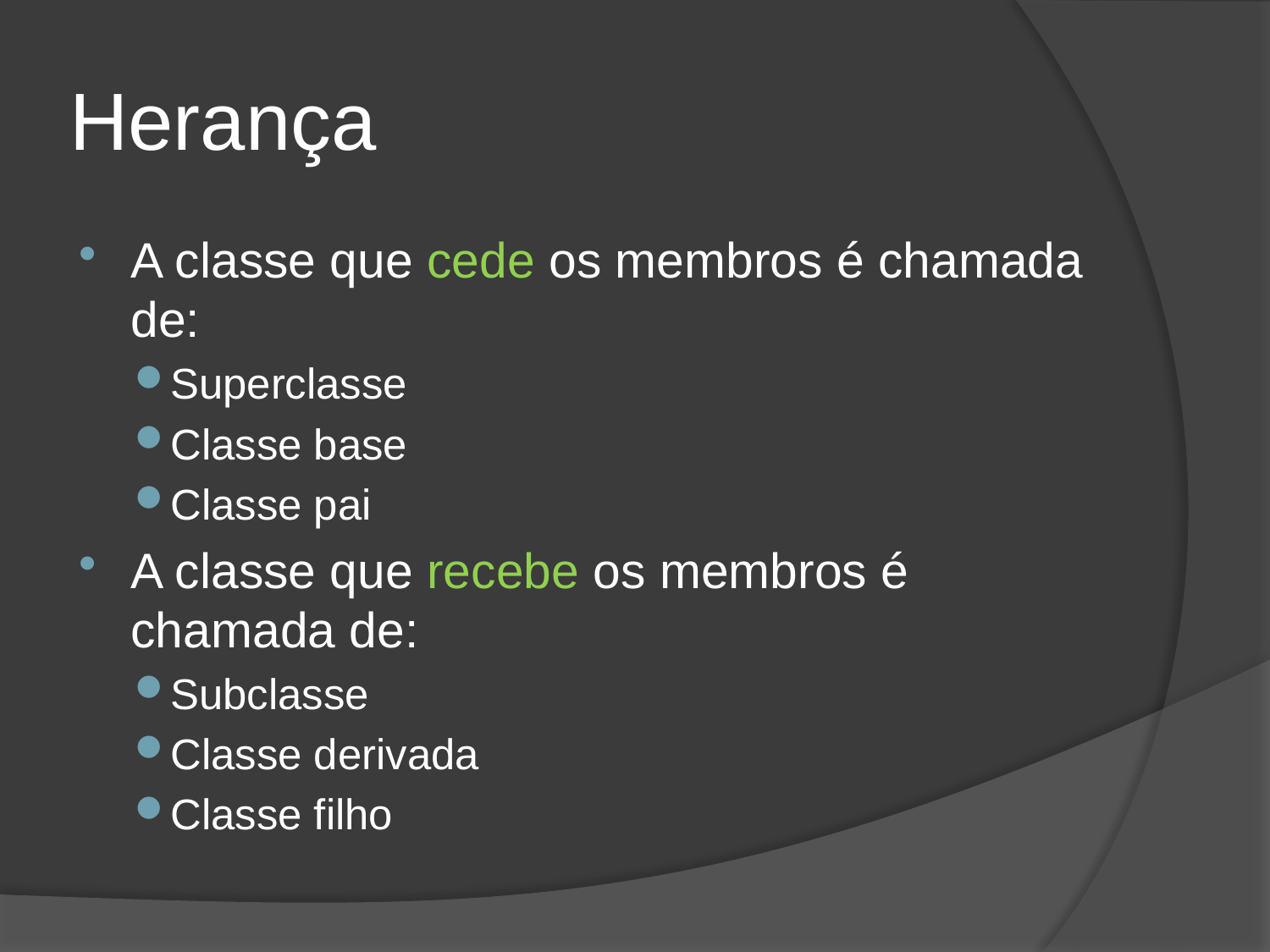

# Herança
A classe que cede os membros é chamada de:
Superclasse
Classe base
Classe pai
A classe que recebe os membros é chamada de:
Subclasse
Classe derivada
Classe filho